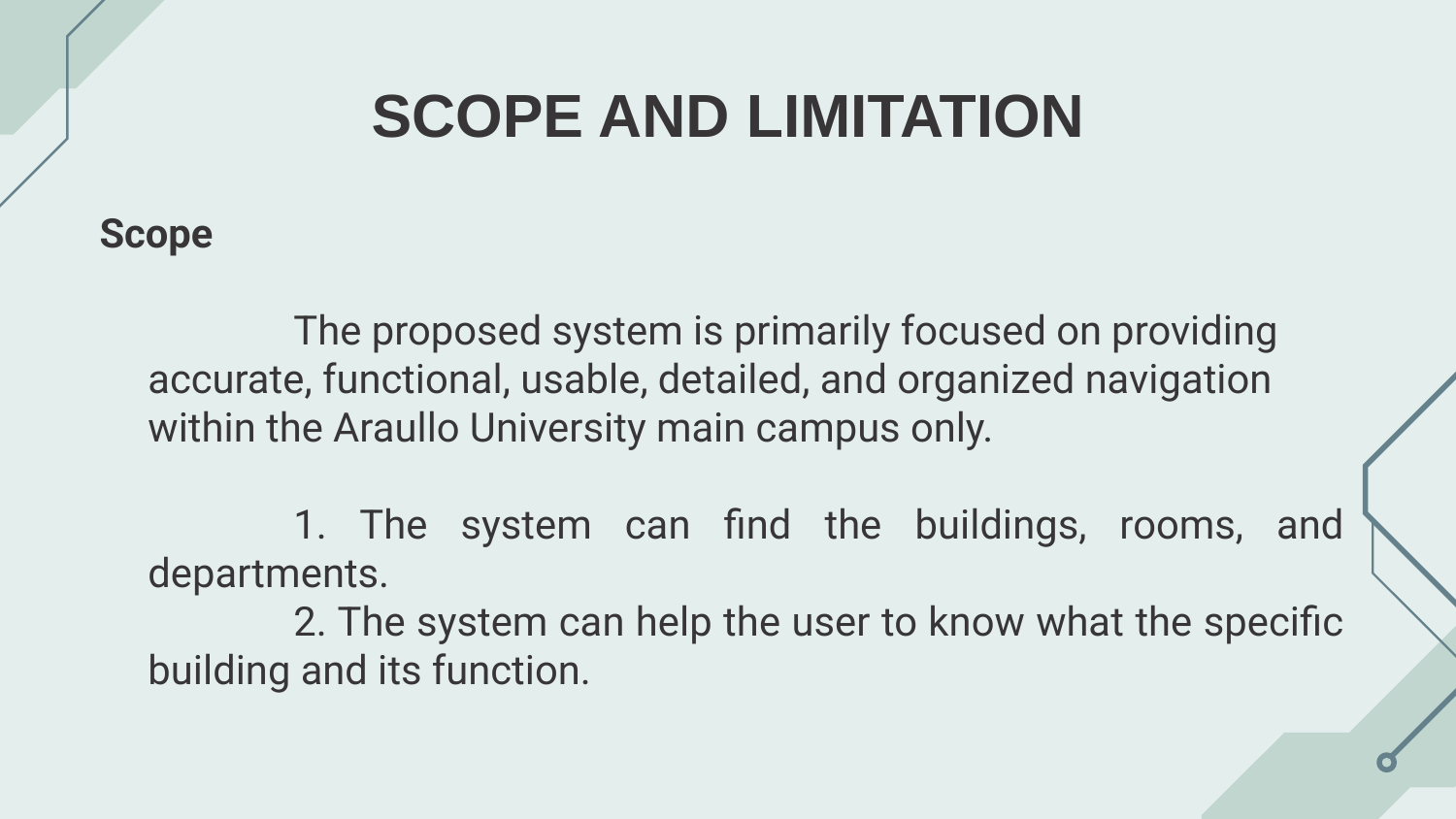

# SCOPE AND LIMITATION
Scope

		The proposed system is primarily focused on providing accurate, functional, usable, detailed, and organized navigation within the Araullo University main campus only.

		1. The system can find the buildings, rooms, and departments.
		2. The system can help the user to know what the specific building and its function.